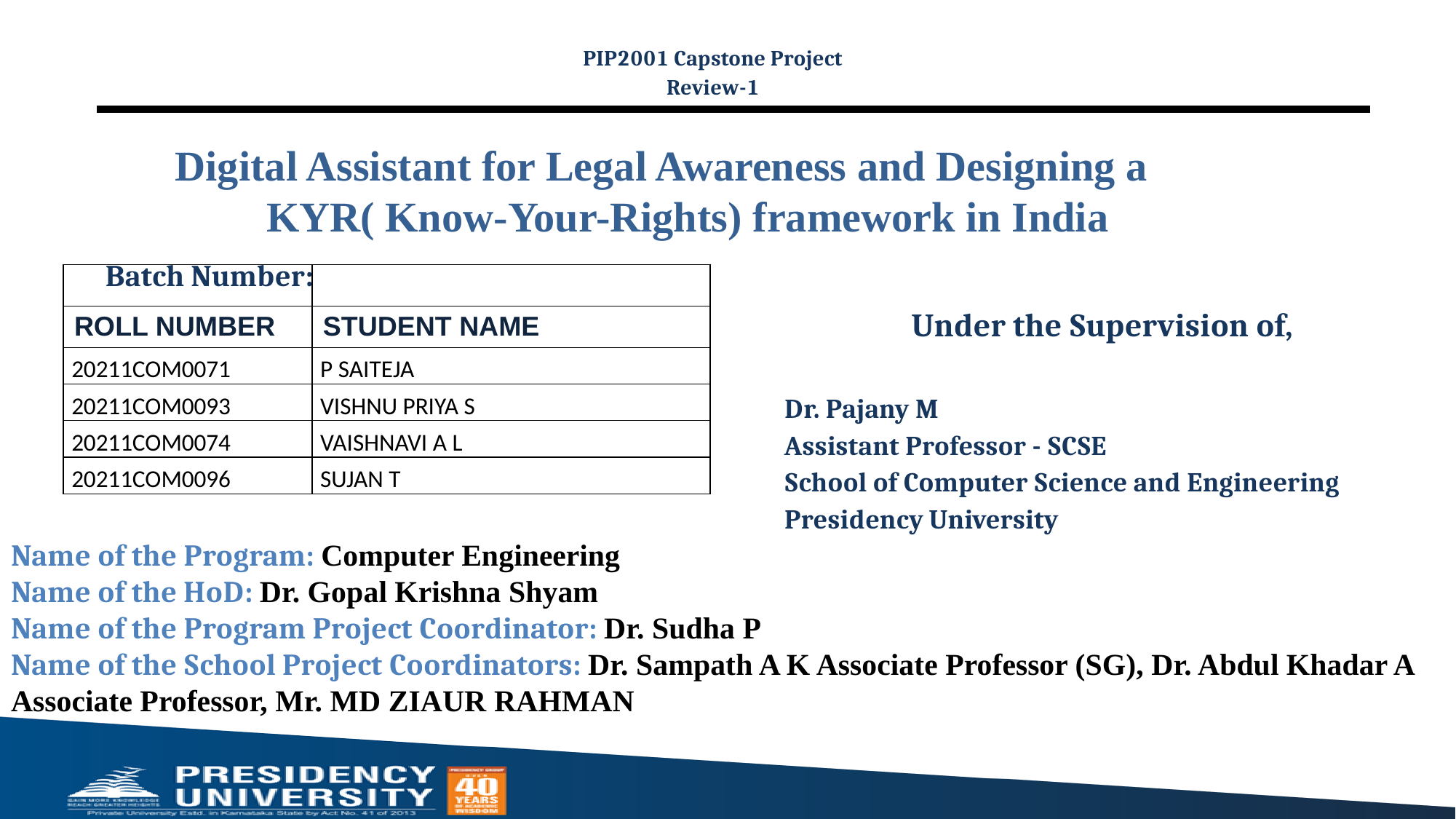

PIP2001 Capstone Project
Review-1
# Digital Assistant for Legal Awareness and Designing a KYR( Know-Your-Rights) framework in India
Batch Number:

|  |  |
| --- | --- |
| ROLL NUMBER | STUDENT NAME |
| 20211COM0071 | P SAITEJA |
| 20211COM0093 | VISHNU PRIYA S |
| 20211COM0074 | VAISHNAVI A L |
| 20211COM0096 | SUJAN T |
Under the Supervision of,

Dr. Pajany M
Assistant Professor - SCSE
School of Computer Science and Engineering
Presidency University

|  |  |
| --- | --- |
|  |  |
|  |  |
|  |  |
|  |  |
Name of the Program: Computer Engineering
Name of the HoD: Dr. Gopal Krishna Shyam
Name of the Program Project Coordinator: Dr. Sudha P
Name of the School Project Coordinators: Dr. Sampath A K Associate Professor (SG), Dr. Abdul Khadar A Associate Professor, Mr. MD ZIAUR RAHMAN